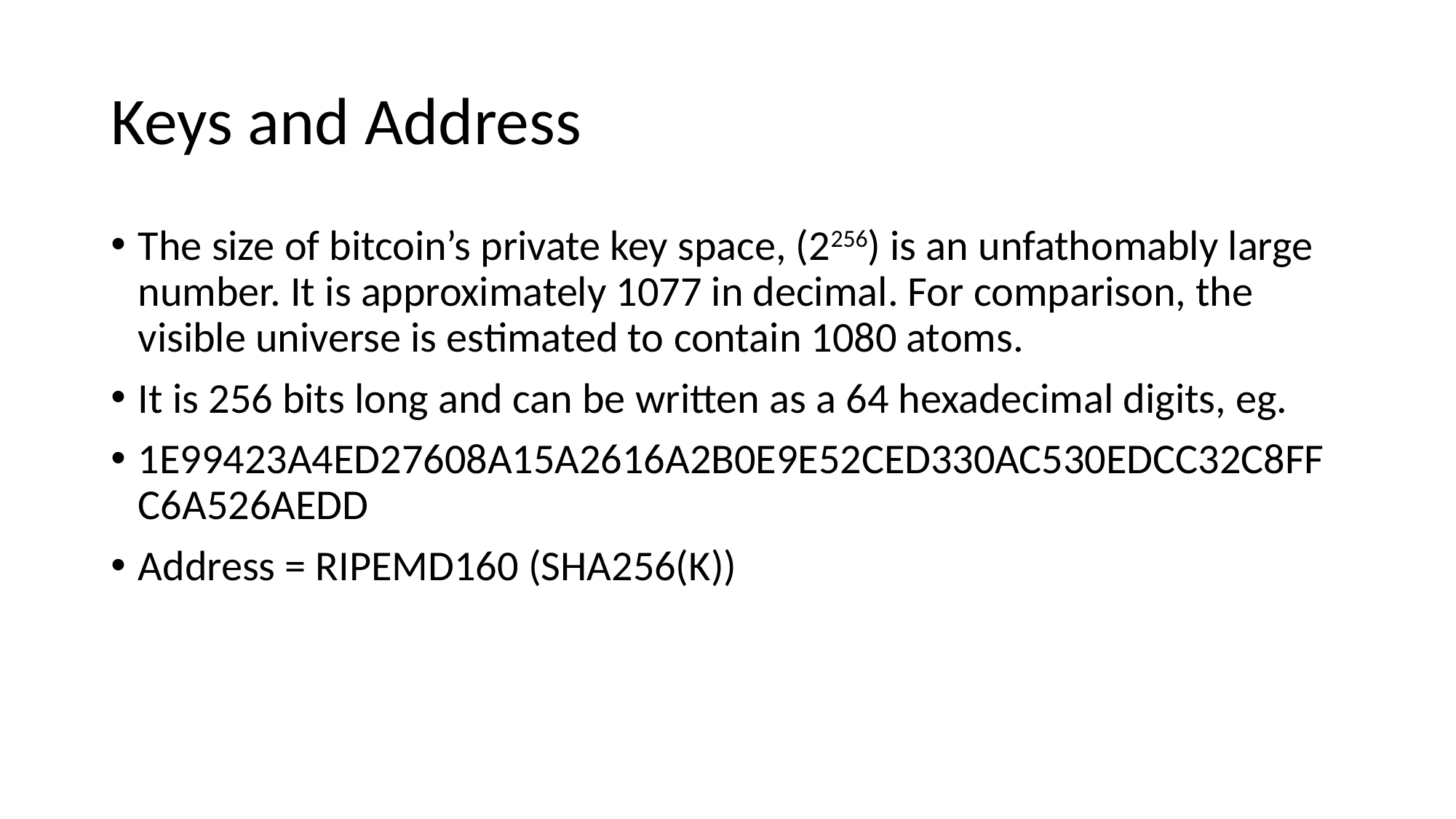

# Keys and Address
The size of bitcoin’s private key space, (2256) is an unfathomably large number. It is approximately 1077 in decimal. For comparison, the visible universe is estimated to contain 1080 atoms.
It is 256 bits long and can be written as a 64 hexadecimal digits, eg.
1E99423A4ED27608A15A2616A2B0E9E52CED330AC530EDCC32C8FFC6A526AEDD
Address = RIPEMD160 (SHA256(K))